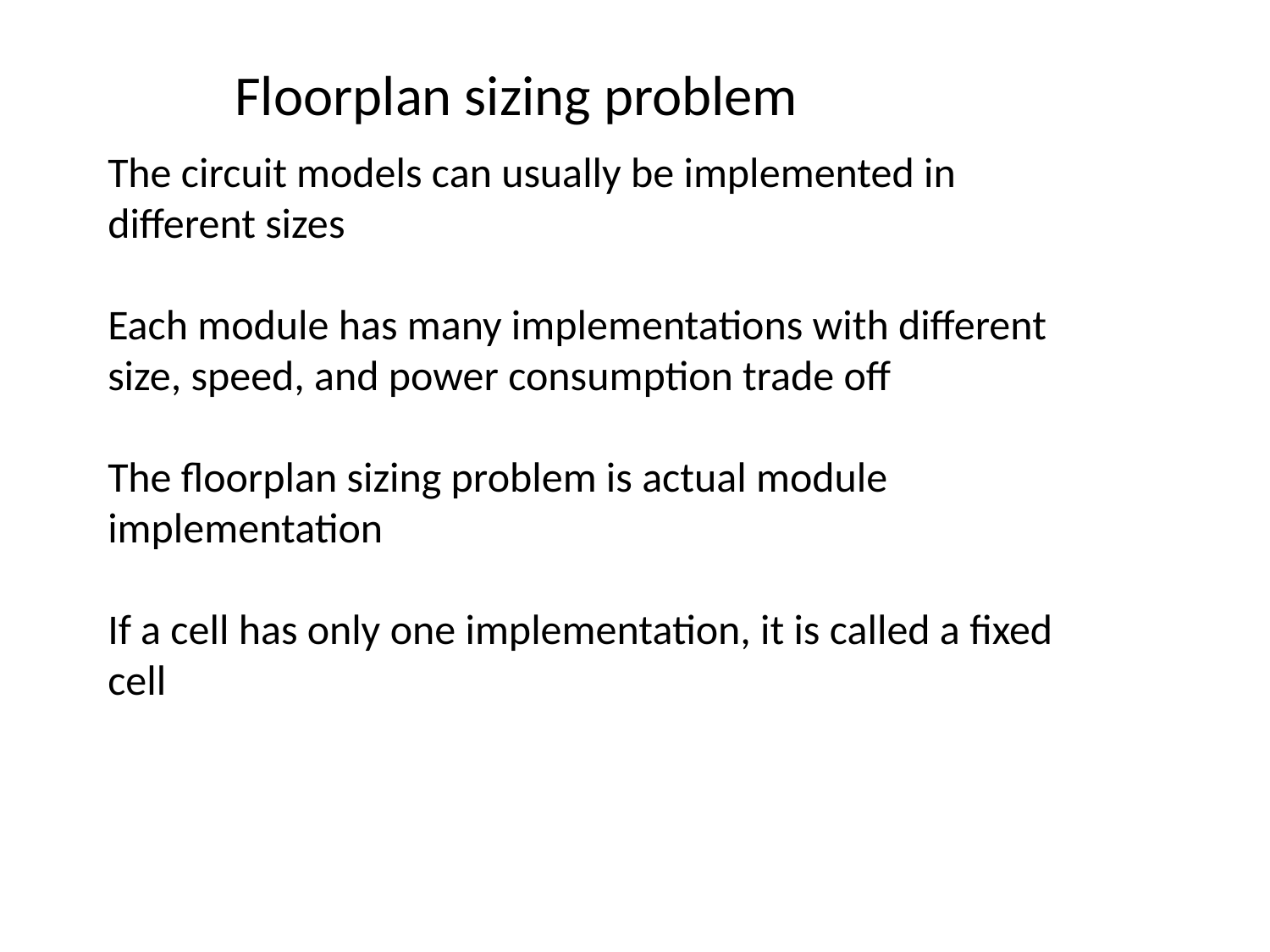

Floorplan sizing problem
The circuit models can usually be implemented in different sizes

Each module has many implementations with different size, speed, and power consumption trade off

The floorplan sizing problem is actual module implementation

If a cell has only one implementation, it is called a fixed cell